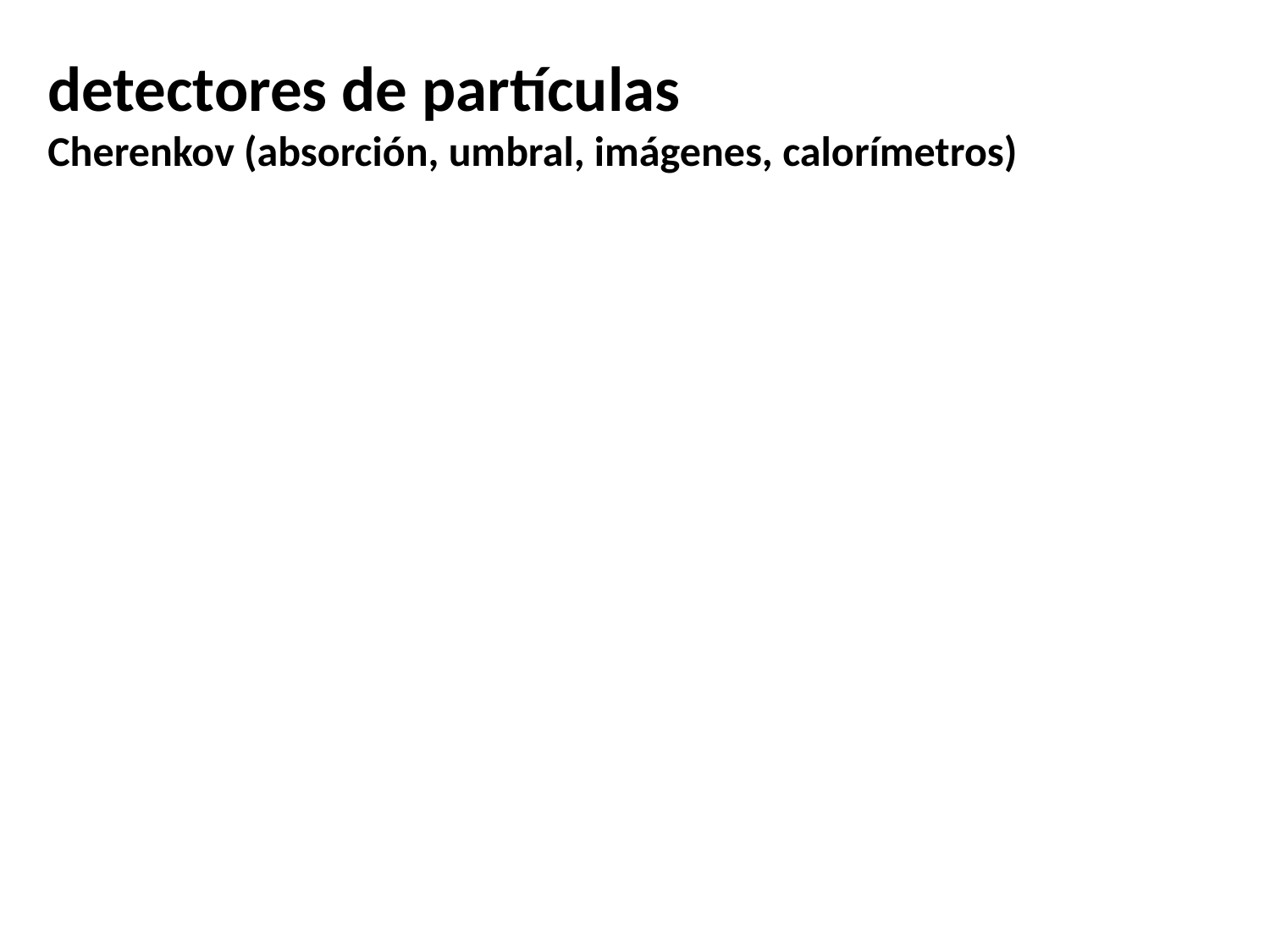

# detectores de partículas Cherenkov (absorción, umbral, imágenes, calorímetros)